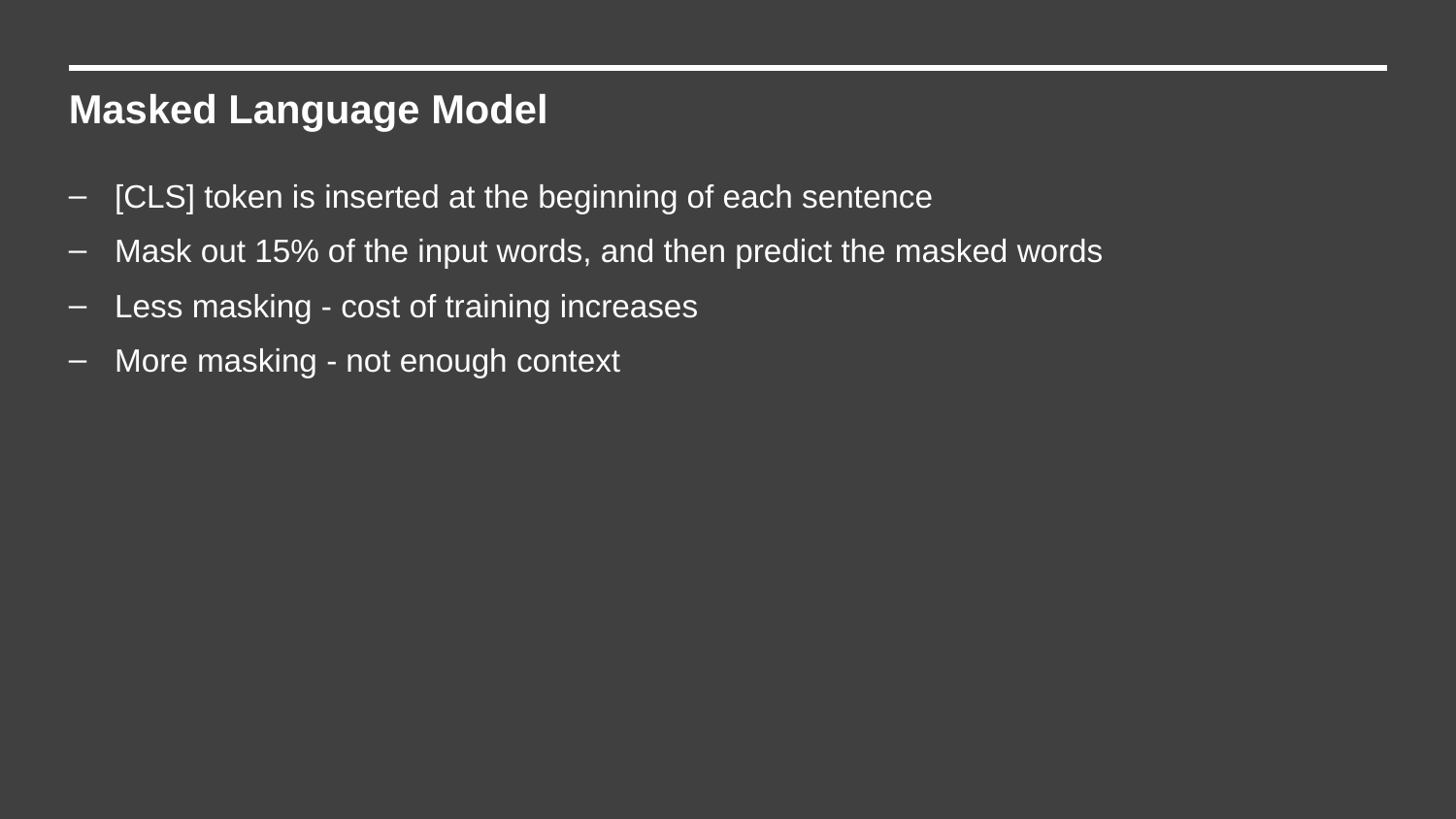

Masked Language Model
[CLS] token is inserted at the beginning of each sentence
Mask out 15% of the input words, and then predict the masked words
Less masking - cost of training increases
More masking - not enough context